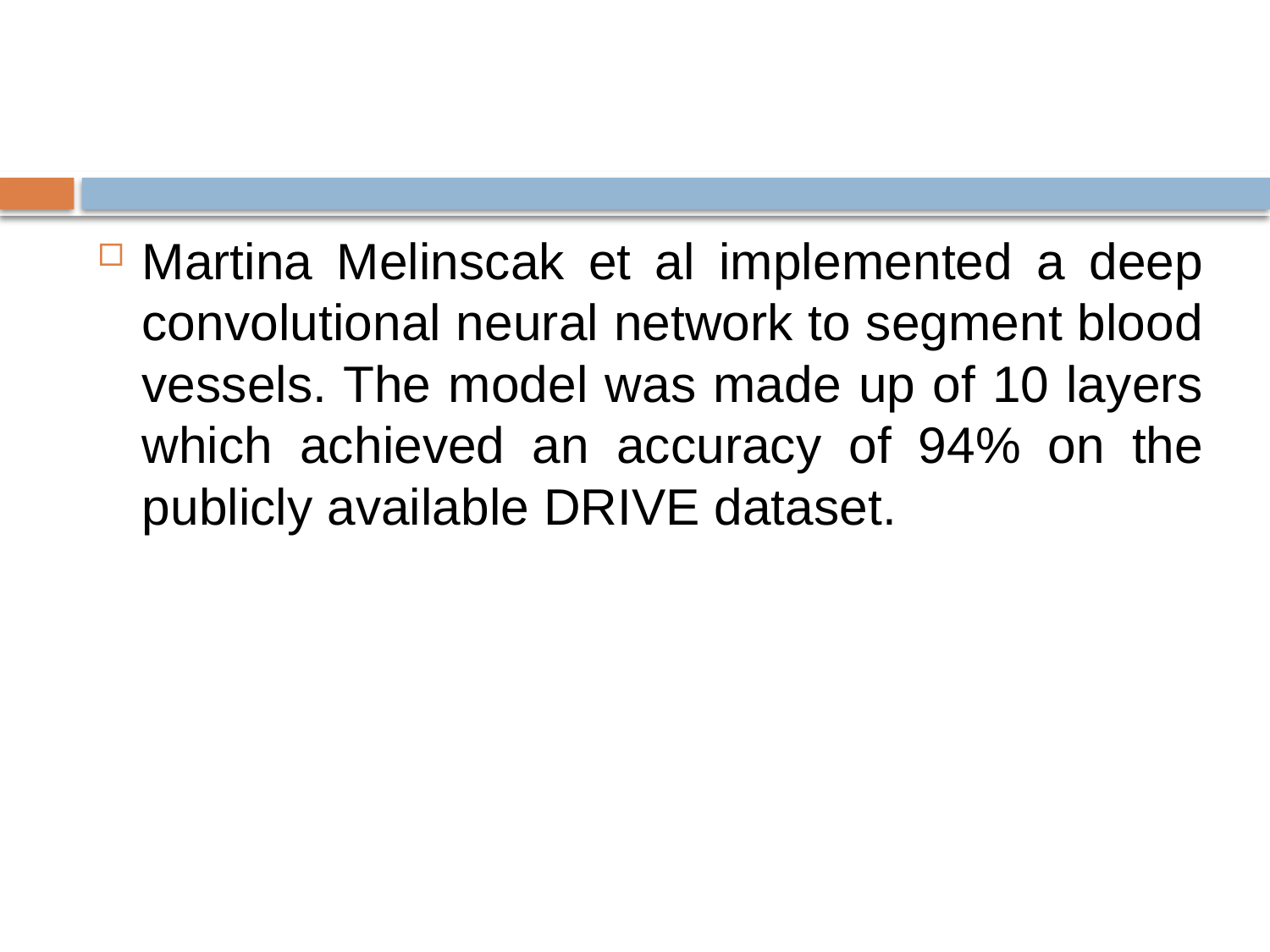

#
Martina Melinscak et al implemented a deep convolutional neural network to segment blood vessels. The model was made up of 10 layers which achieved an accuracy of 94% on the publicly available DRIVE dataset.